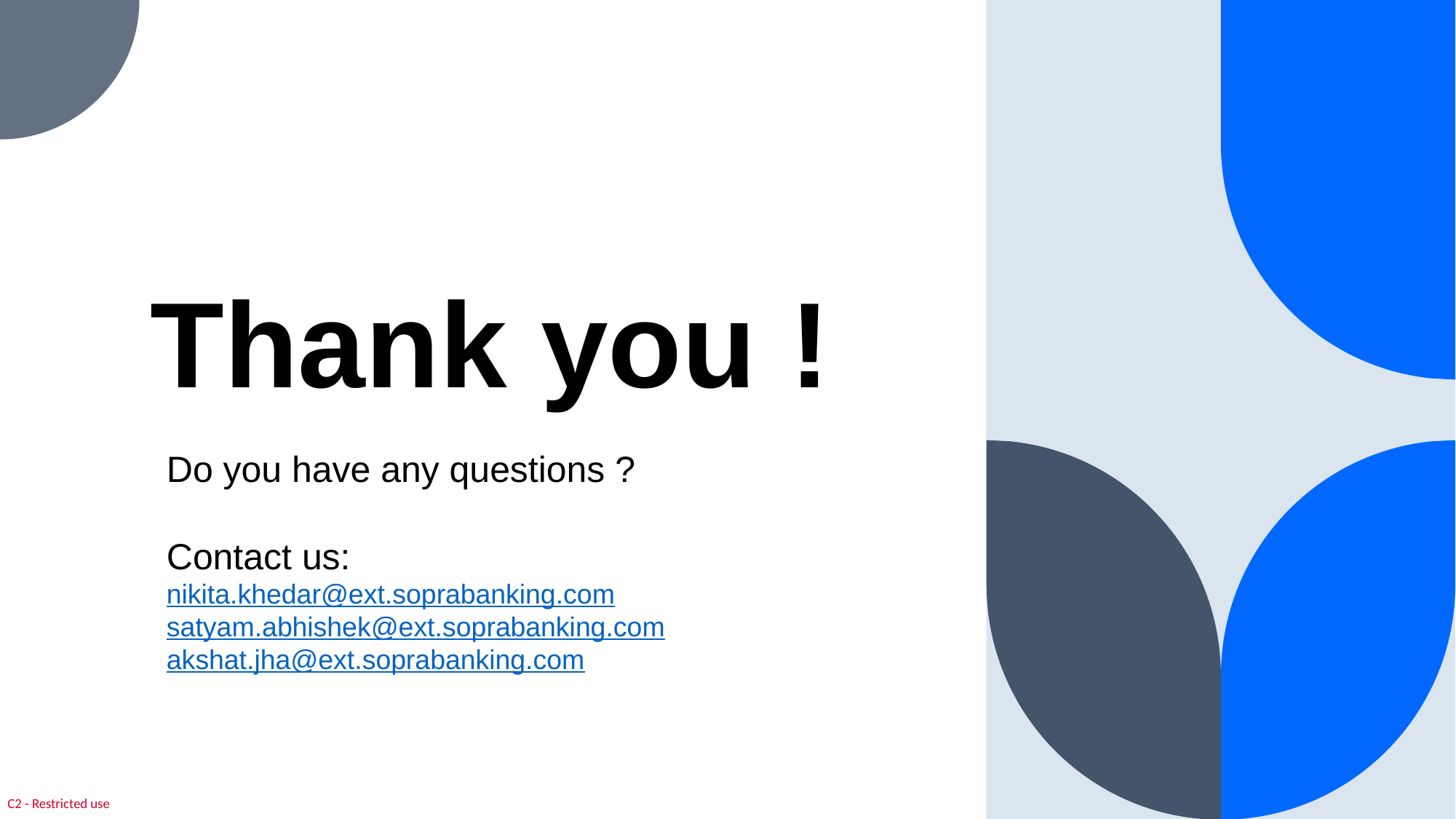

# Thank you !
Do you have any questions ?

Contact us:
nikita.khedar@ext.soprabanking.com
satyam.abhishek@ext.soprabanking.com
akshat.jha@ext.soprabanking.com